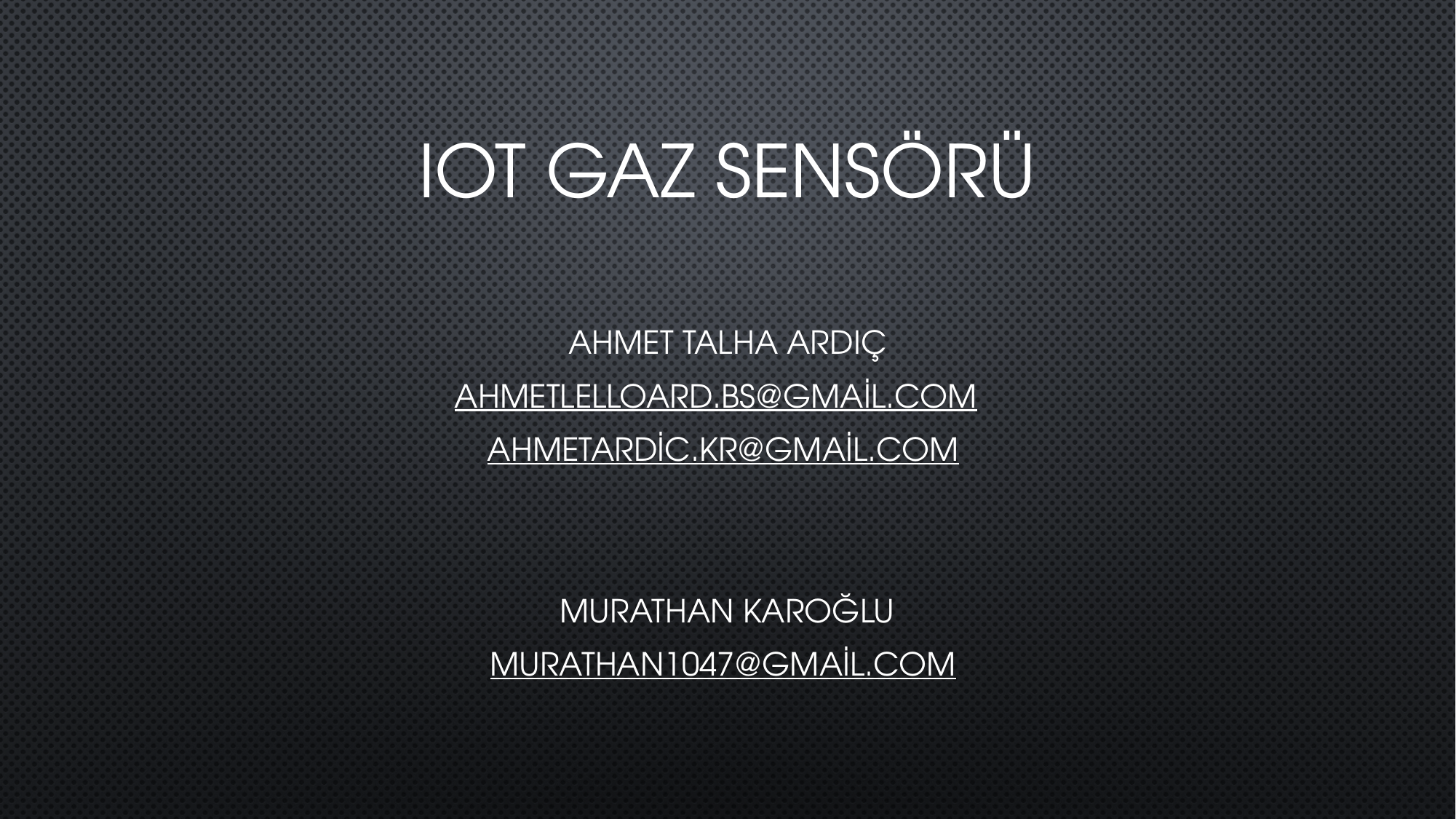

# IoT Gaz sensörü
Ahmet Talha Ardıç
ahmetlelloard.bs@gmail.com
ahmetardic.kr@gmail.com

Murathan Karoğlu
murathan1047@gmail.com